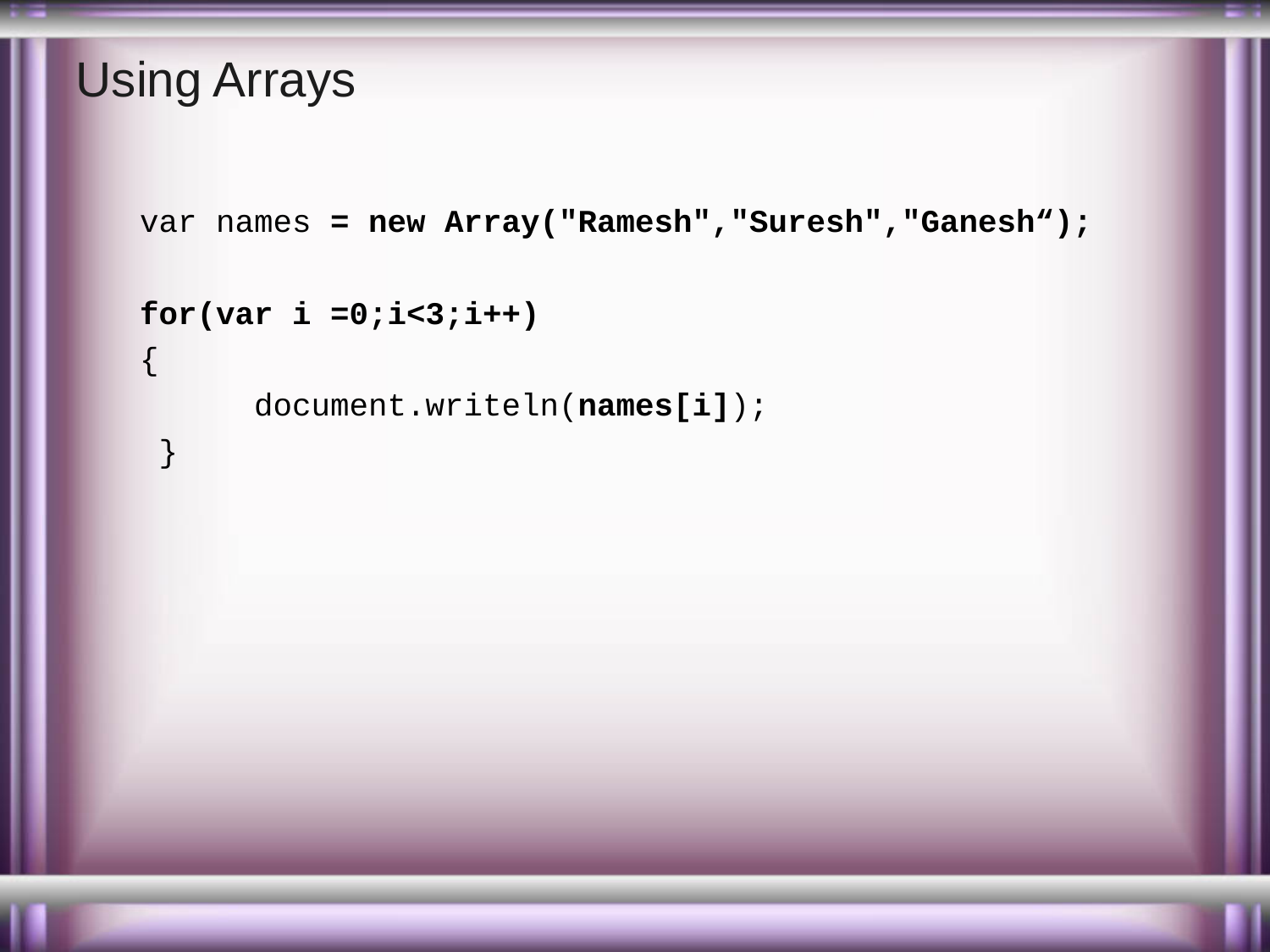

Using Arrays

var names = new Array("Ramesh","Suresh","Ganesh“);

for(var i =0;i<3;i++)
{
      document.writeln(names[i]);
 }